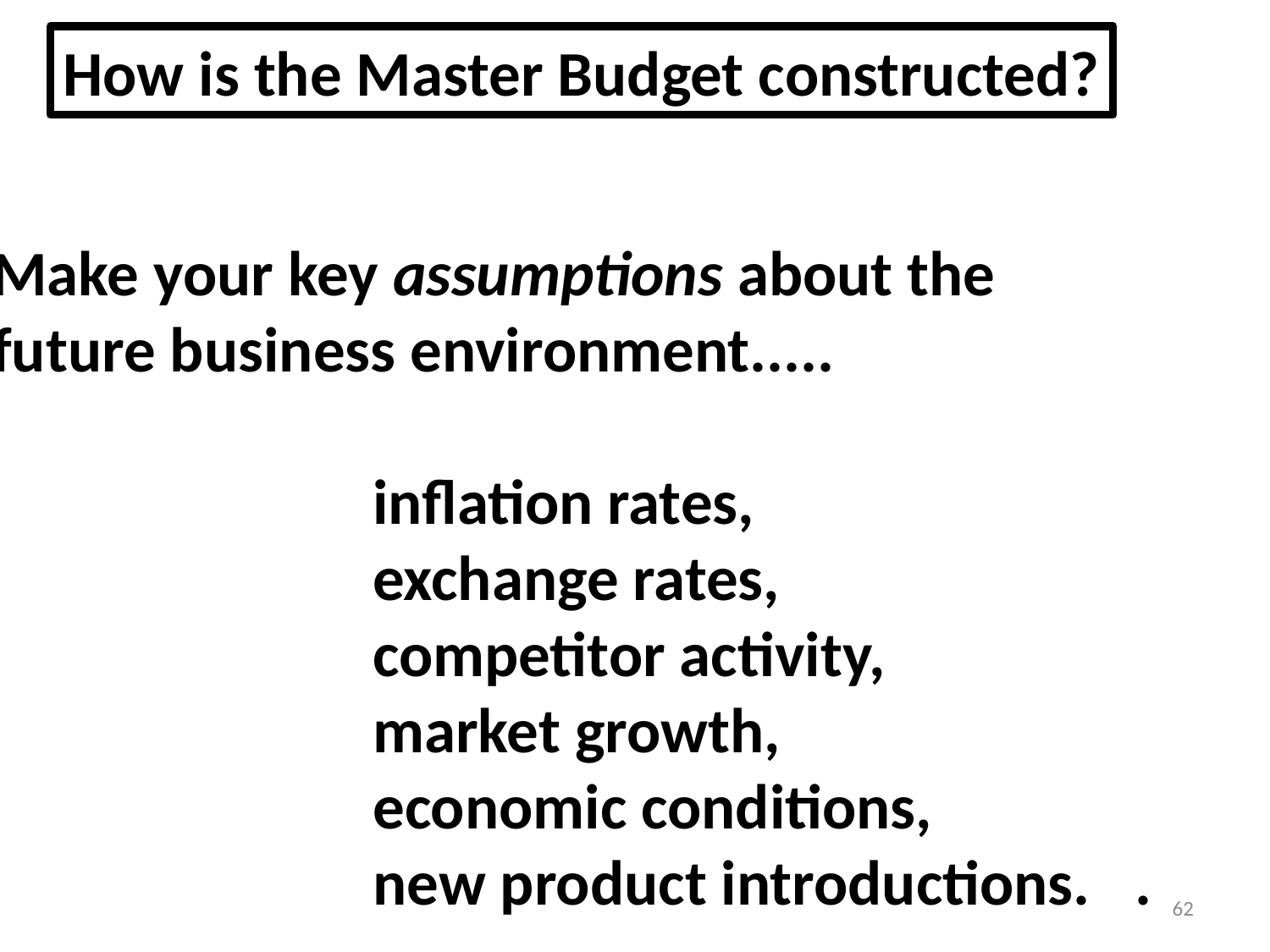

How is the Master Budget constructed?
Make your key assumptions about the
	future business environment.....

				inflation rates,
				exchange rates,
				competitor activity,
				market growth,
				economic conditions,
				new product introductions.	.
62